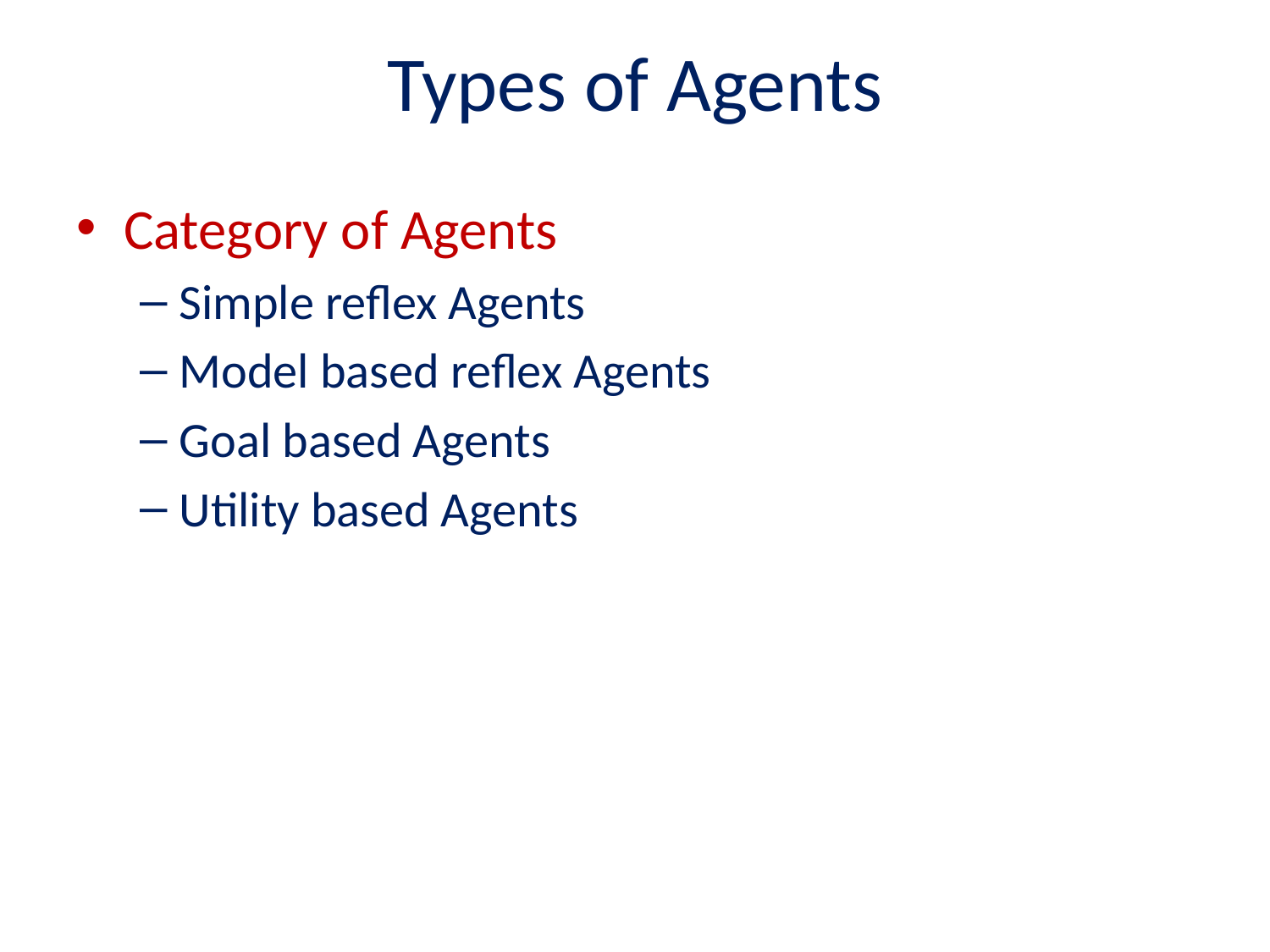

# Types of Agents
Category of Agents
Simple reflex Agents
Model based reflex Agents
Goal based Agents
Utility based Agents